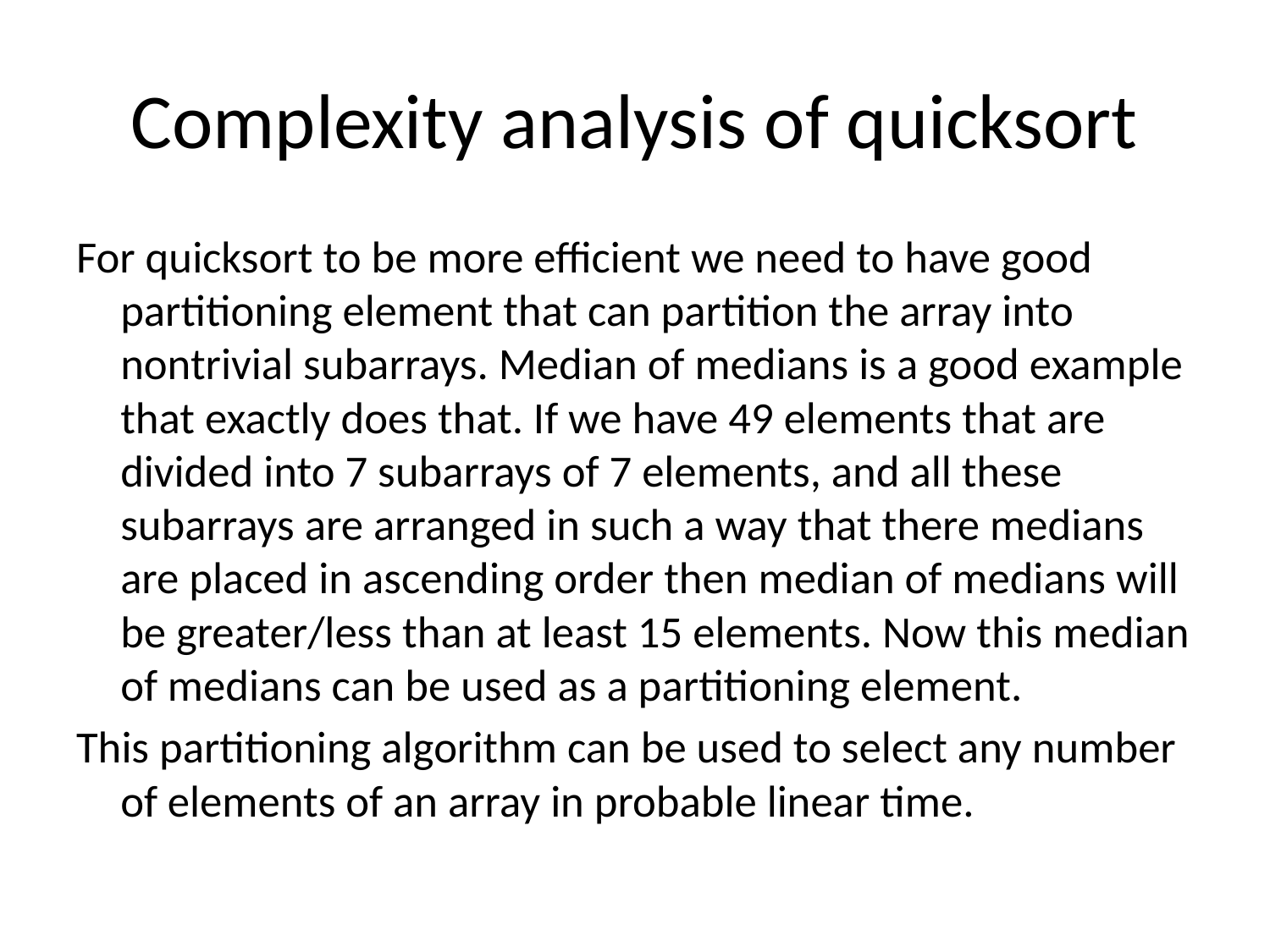

# Complexity analysis of quicksort
For quicksort to be more efficient we need to have good partitioning element that can partition the array into nontrivial subarrays. Median of medians is a good example that exactly does that. If we have 49 elements that are divided into 7 subarrays of 7 elements, and all these subarrays are arranged in such a way that there medians are placed in ascending order then median of medians will be greater/less than at least 15 elements. Now this median of medians can be used as a partitioning element.
This partitioning algorithm can be used to select any number of elements of an array in probable linear time.